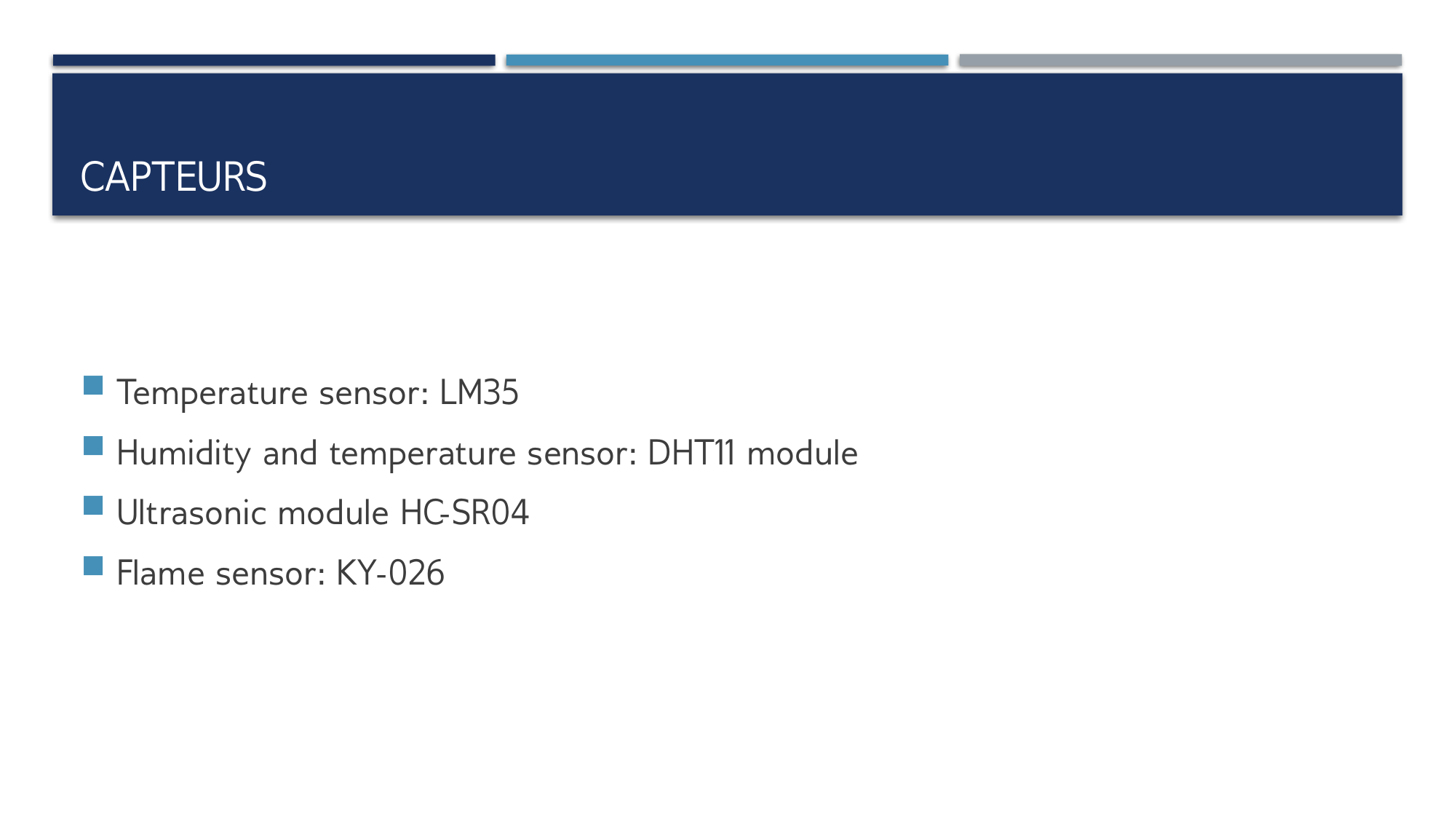

# Capteurs
Temperature sensor: LM35
Humidity and temperature sensor: DHT11 module
Ultrasonic module HC-SR04
Flame sensor: KY-026